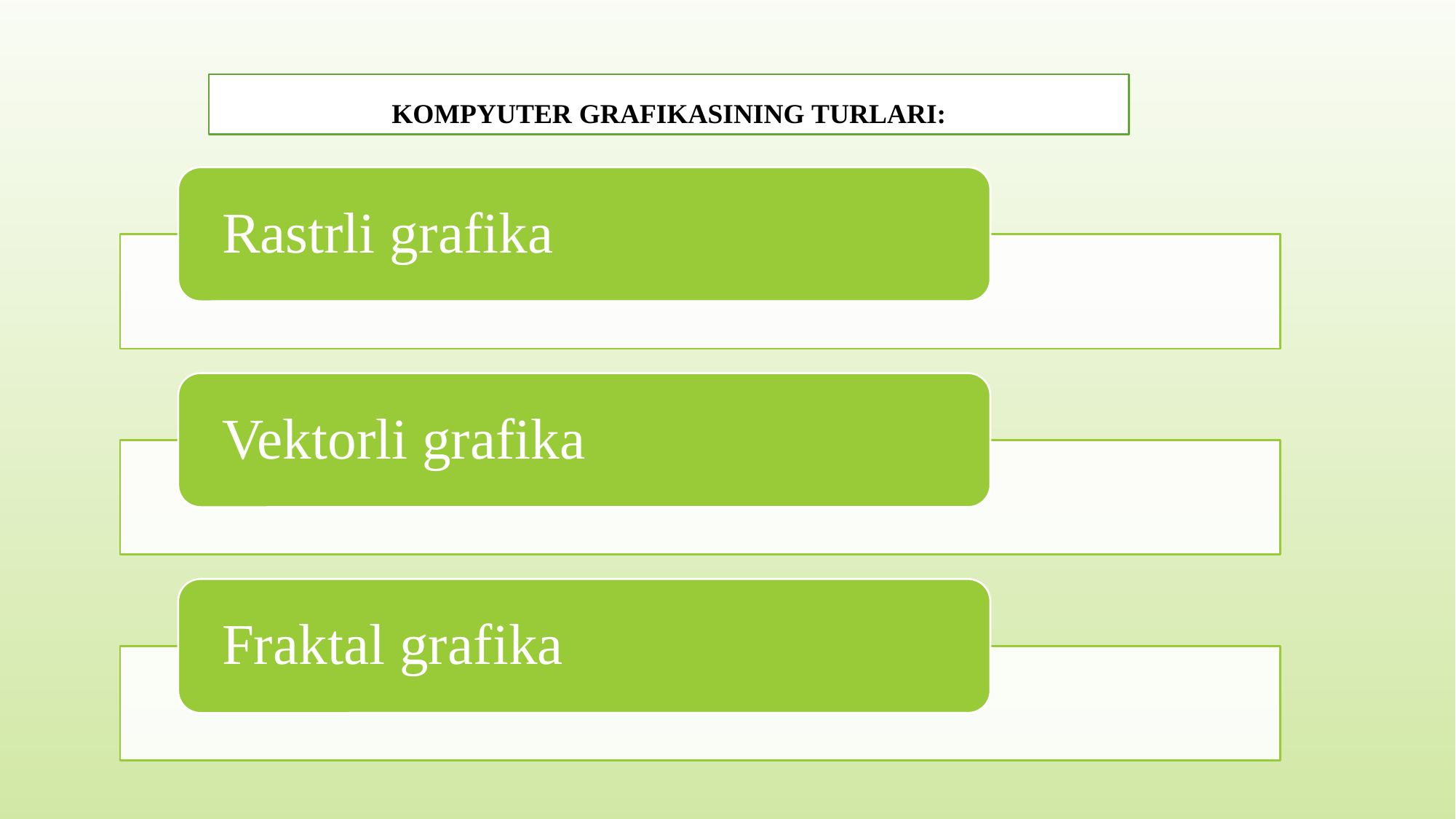

KОMPYUTER GRАFIKАSINING TURLАRI:
Rаstrli grаfikа
Vektоrli grаfikа
Frаktаl grаfikа